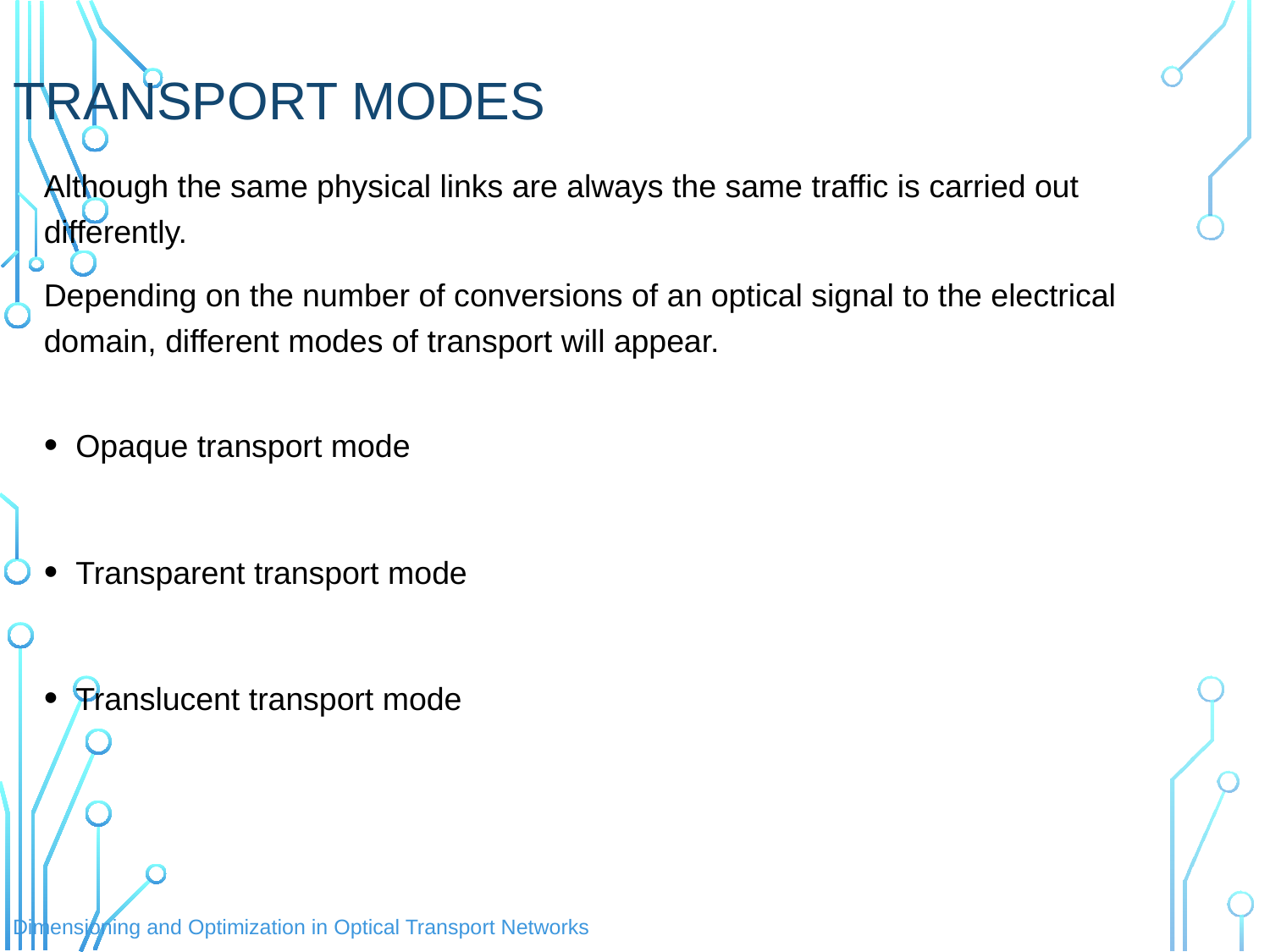

# Transport modes
Although the same physical links are always the same traffic is carried out differently.
Depending on the number of conversions of an optical signal to the electrical domain, different modes of transport will appear.
Opaque transport mode

Transparent transport mode

Translucent transport mode
Dimensioning and Optimization in Optical Transport Networks